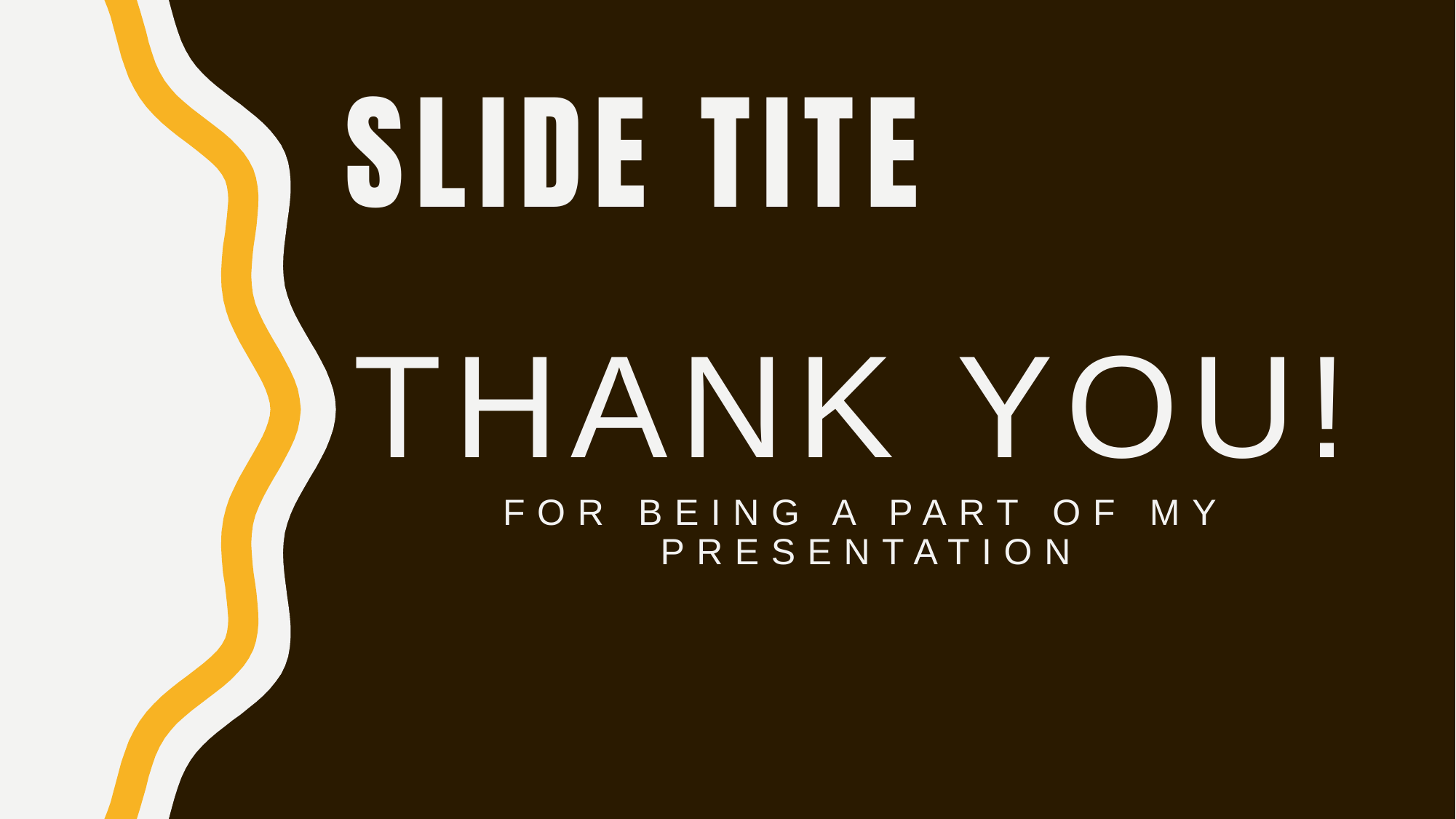

# Slide Tite
THANK YOU!
FOR BEING A PART OF MY Presentation